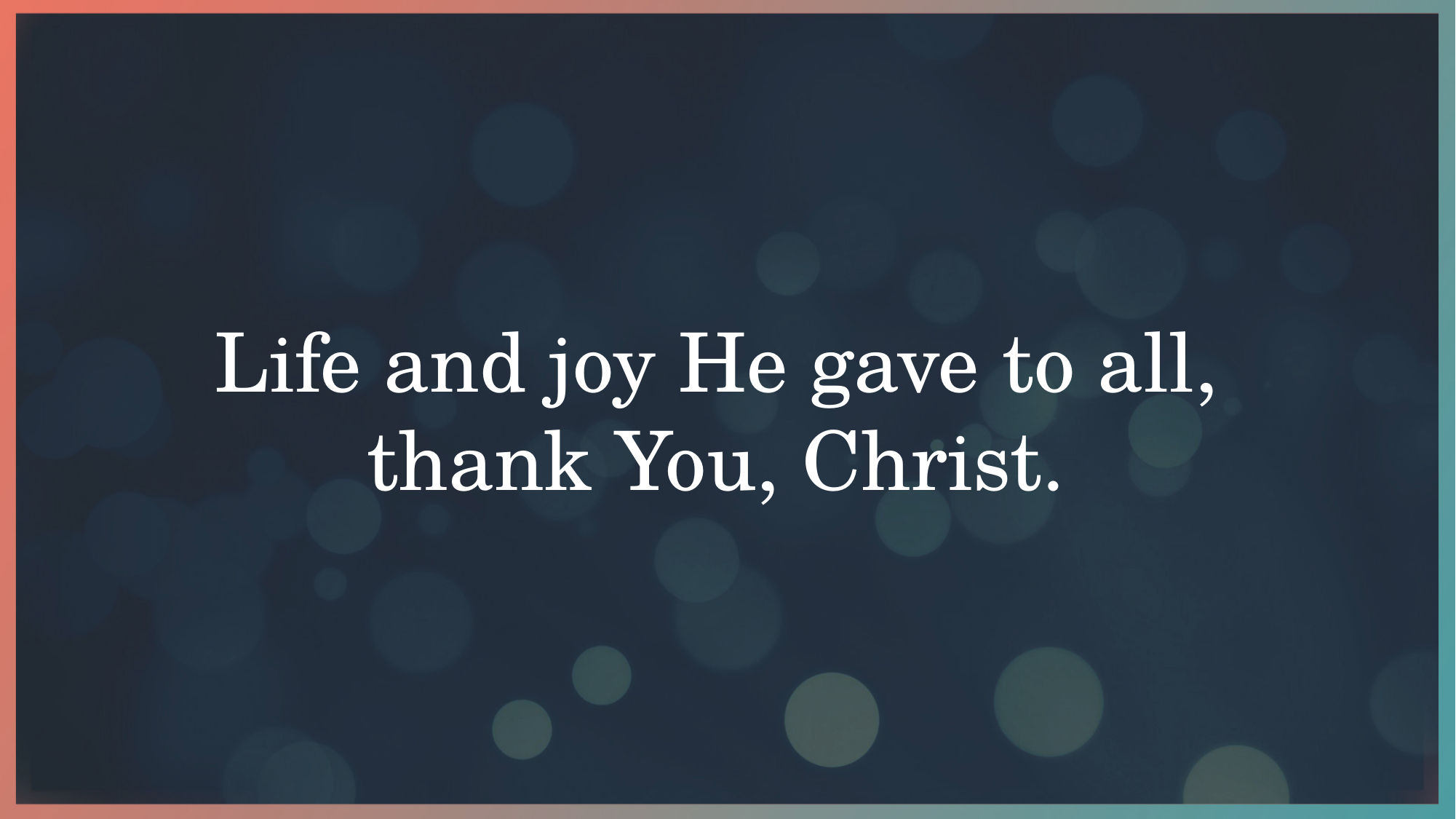

Life and joy He gave to all,
thank You, Christ.